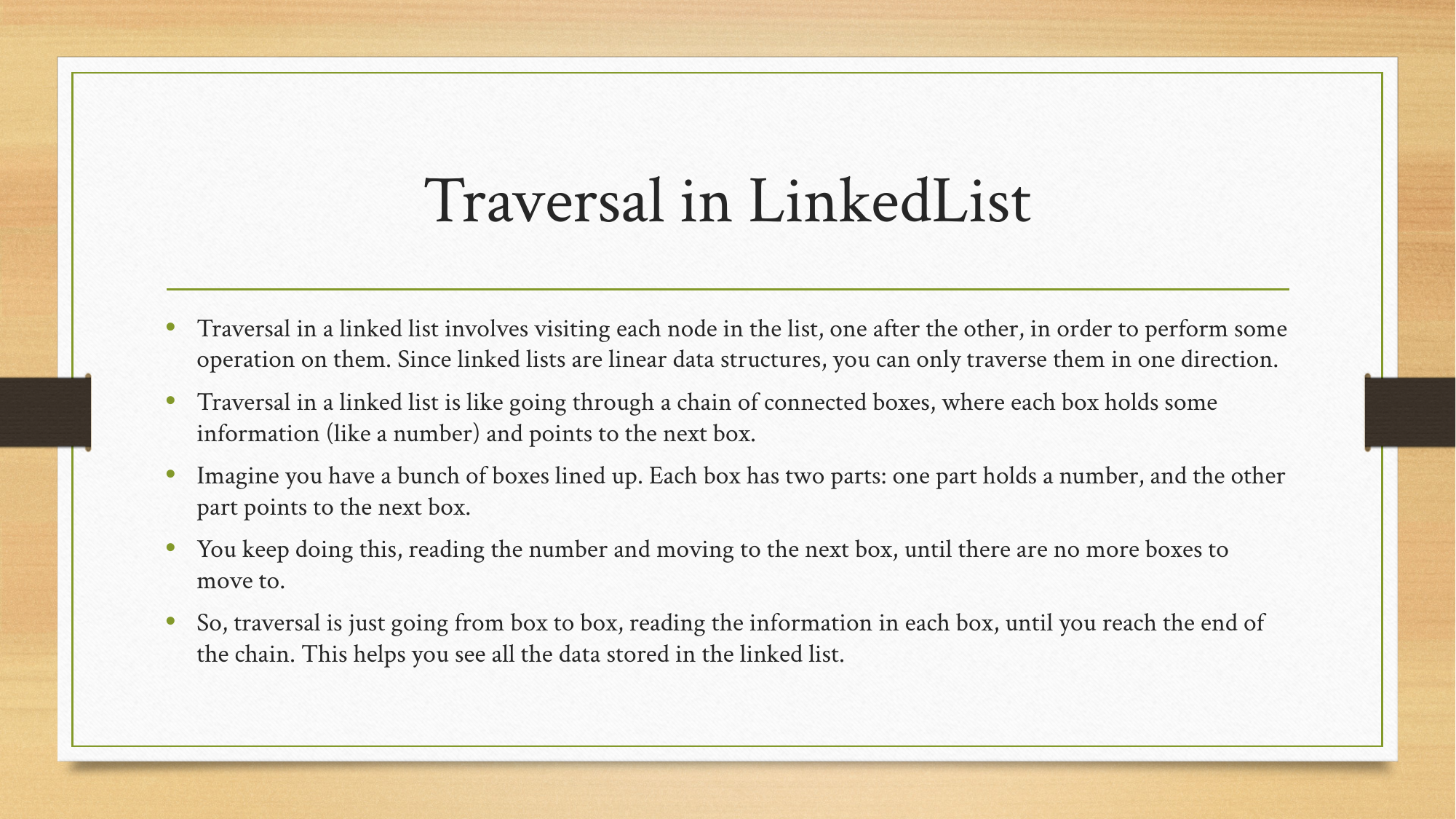

# Traversal in LinkedList
Traversal in a linked list involves visiting each node in the list, one after the other, in order to perform some operation on them. Since linked lists are linear data structures, you can only traverse them in one direction.
Traversal in a linked list is like going through a chain of connected boxes, where each box holds some information (like a number) and points to the next box.
Imagine you have a bunch of boxes lined up. Each box has two parts: one part holds a number, and the other part points to the next box.
You keep doing this, reading the number and moving to the next box, until there are no more boxes to move to.
So, traversal is just going from box to box, reading the information in each box, until you reach the end of the chain. This helps you see all the data stored in the linked list.